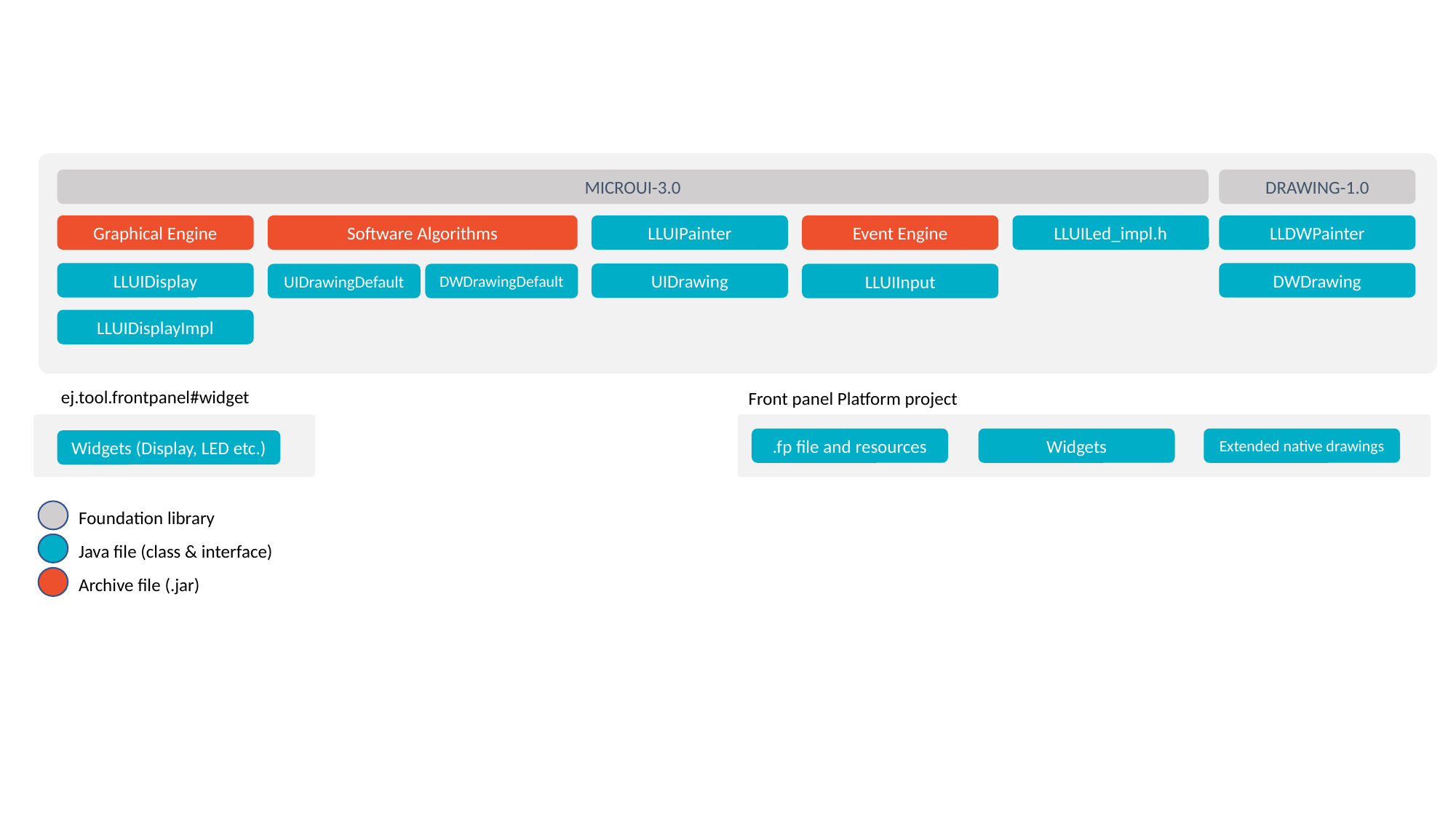

MICROUI-3.0
DRAWING-1.0
Graphical Engine
Software Algorithms
LLUIPainter
Event Engine
LLUILed_impl.h
LLDWPainter
LLUIDisplay
DWDrawing
UIDrawing
UIDrawingDefault
DWDrawingDefault
LLUIInput
LLUIDisplayImpl
ej.tool.frontpanel#widget
Front panel Platform project

.fp file and resources
Widgets
Extended native drawings
Widgets (Display, LED etc.)

Foundation library

Java file (class & interface)

Archive file (.jar)